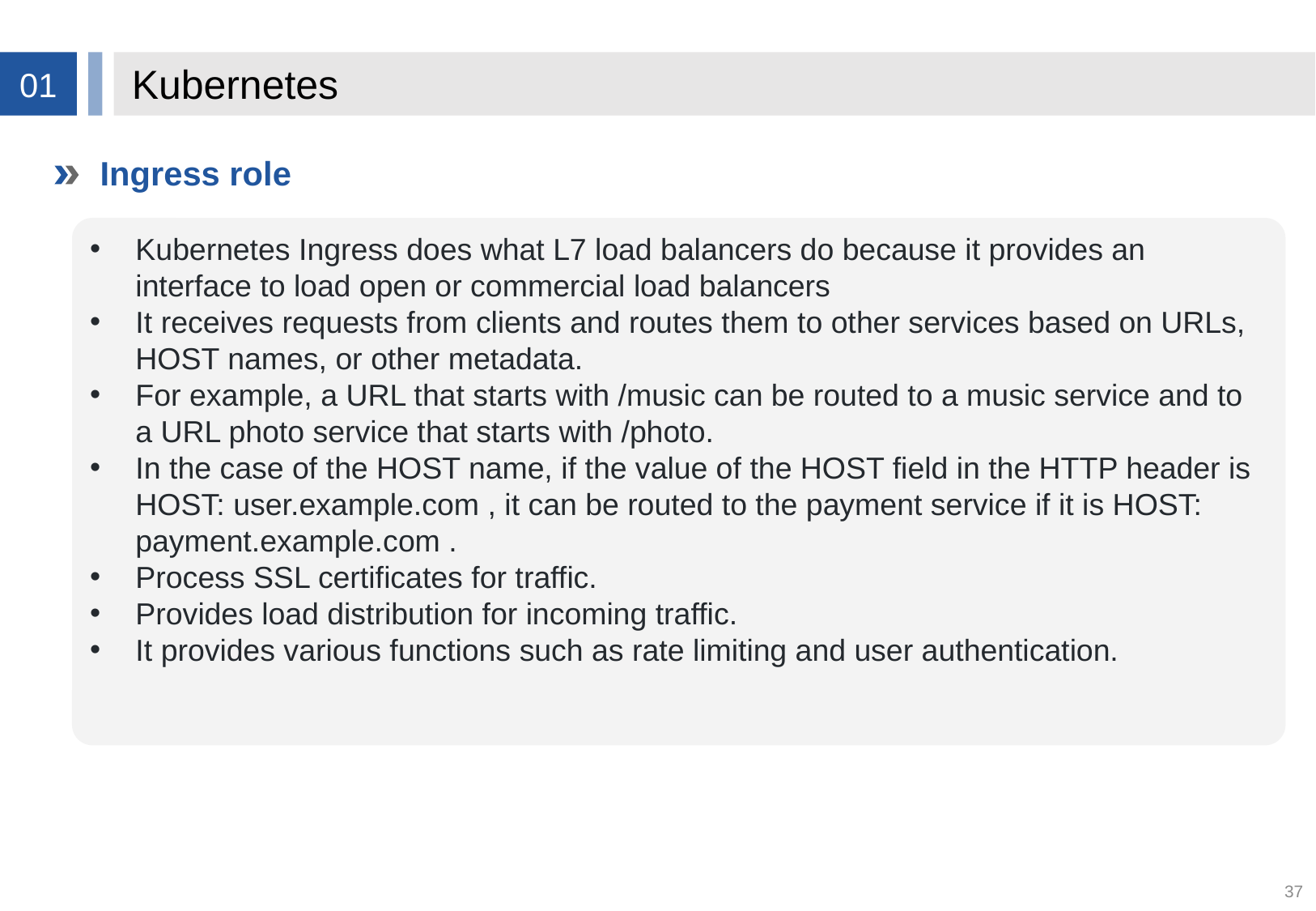

# Kubernetes
01
Ingress role

Kubernetes Ingress does what L7 load balancers do because it provides an interface to load open or commercial load balancers
It receives requests from clients and routes them to other services based on URLs, HOST names, or other metadata.
For example, a URL that starts with /music can be routed to a music service and to a URL photo service that starts with /photo.
In the case of the HOST name, if the value of the HOST field in the HTTP header is HOST: user.example.com , it can be routed to the payment service if it is HOST: payment.example.com .
Process SSL certificates for traffic.
Provides load distribution for incoming traffic.
It provides various functions such as rate limiting and user authentication.
37